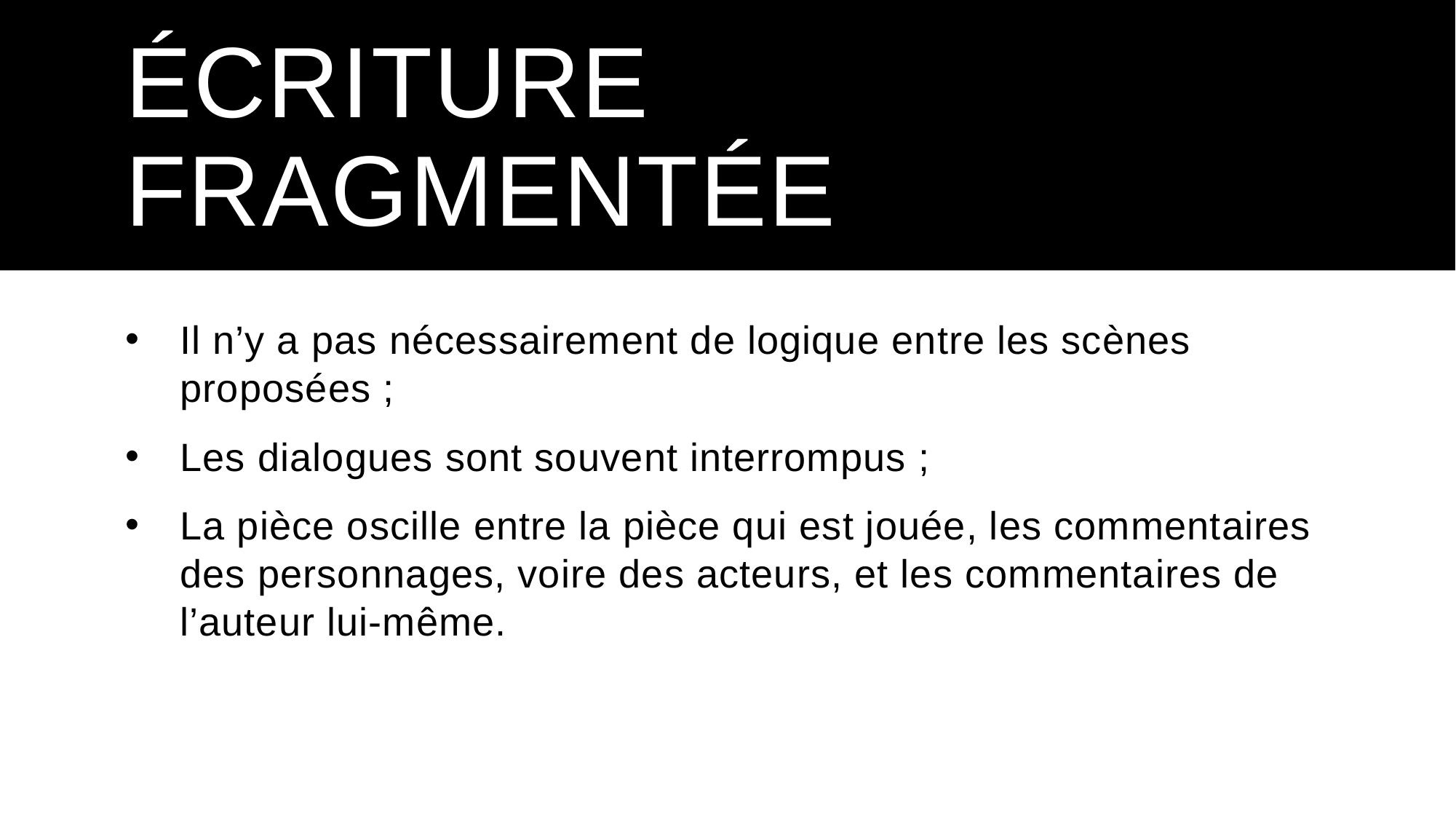

# Écriture fragmentée
Il n’y a pas nécessairement de logique entre les scènes proposées ;
Les dialogues sont souvent interrompus ;
La pièce oscille entre la pièce qui est jouée, les commentaires des personnages, voire des acteurs, et les commentaires de l’auteur lui-même.